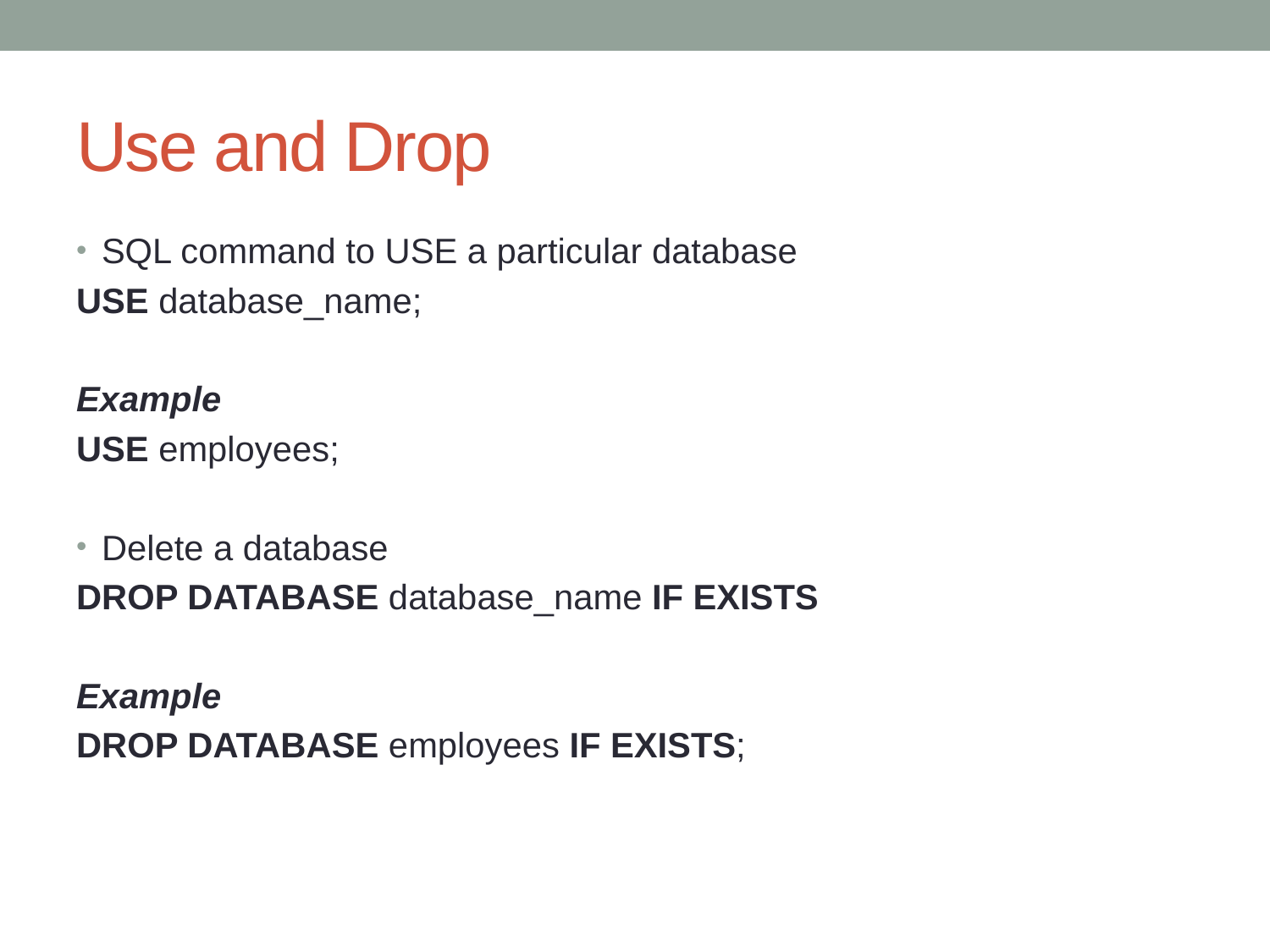

# Use and Drop
SQL command to USE a particular database
USE database_name;

Example
USE employees;

Delete a database
DROP DATABASE database_name IF EXISTS

Example
DROP DATABASE employees IF EXISTS;